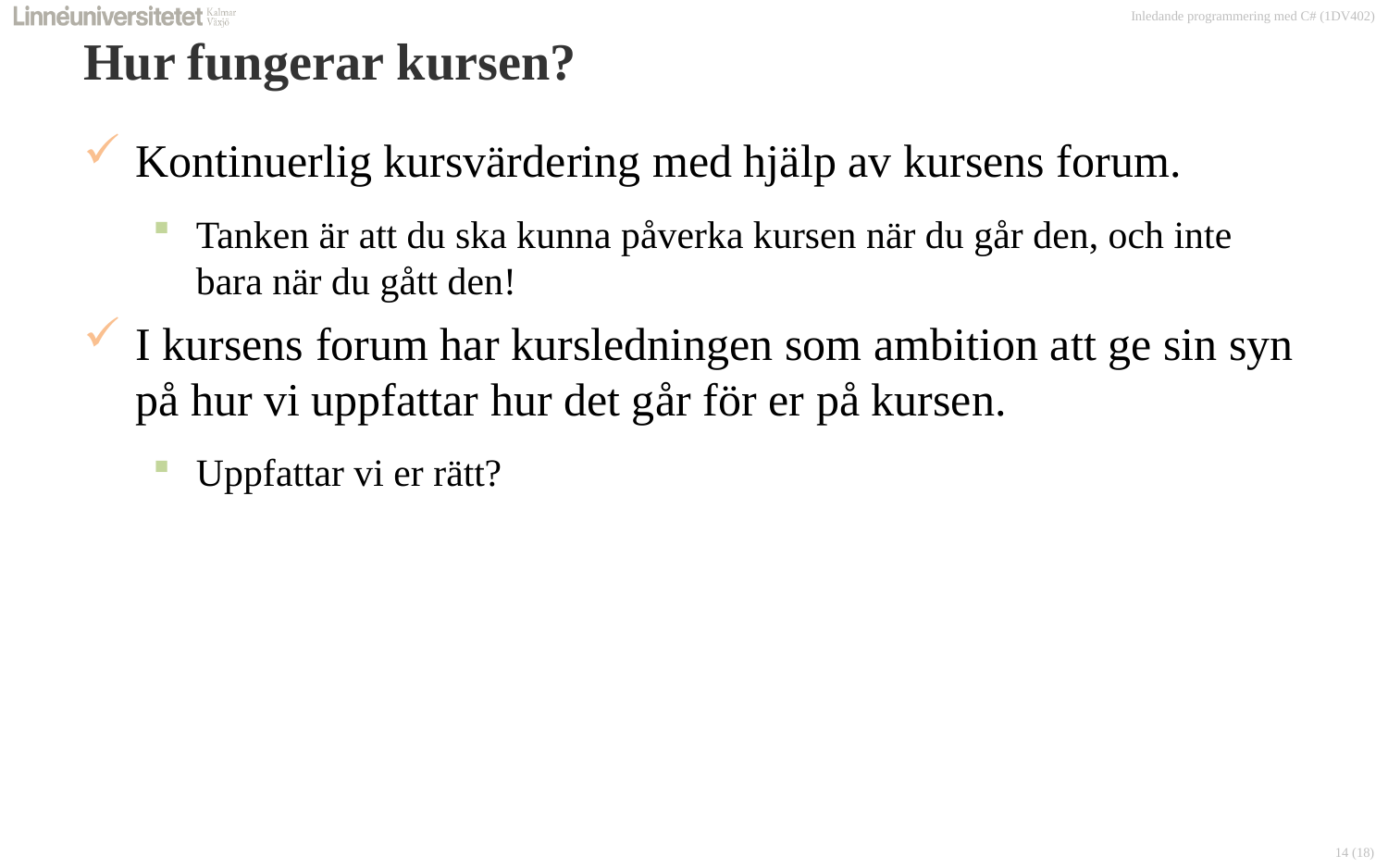

# Hur fungerar kursen?
Kontinuerlig kursvärdering med hjälp av kursens forum.
Tanken är att du ska kunna påverka kursen när du går den, och inte bara när du gått den!
I kursens forum har kursledningen som ambition att ge sin syn på hur vi uppfattar hur det går för er på kursen.
Uppfattar vi er rätt?